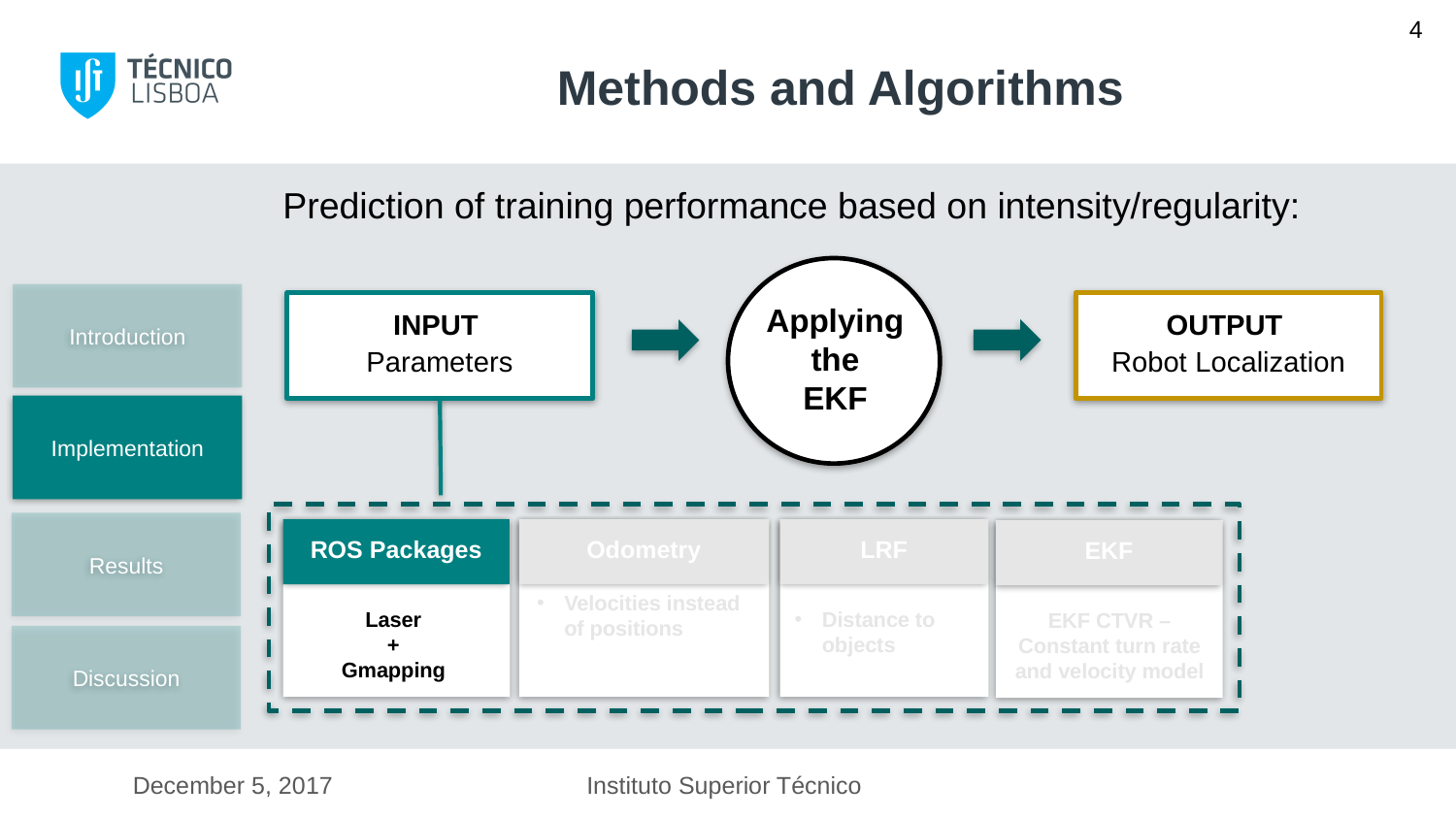

4
# Methods and Algorithms
Prediction of training performance based on intensity/regularity:

Introduction
INPUT
Parameters
Applying
the
EKF

OUTPUT
Robot Localization

Implementation

Results

ROS Packages

Odometry
LRF

EKF
Velocities instead of positions
Laser
+
Gmapping
Distance to objects

EKF CTVR – Constant turn rate and velocity model
Discussion
December 5, 2017
Instituto Superior Técnico